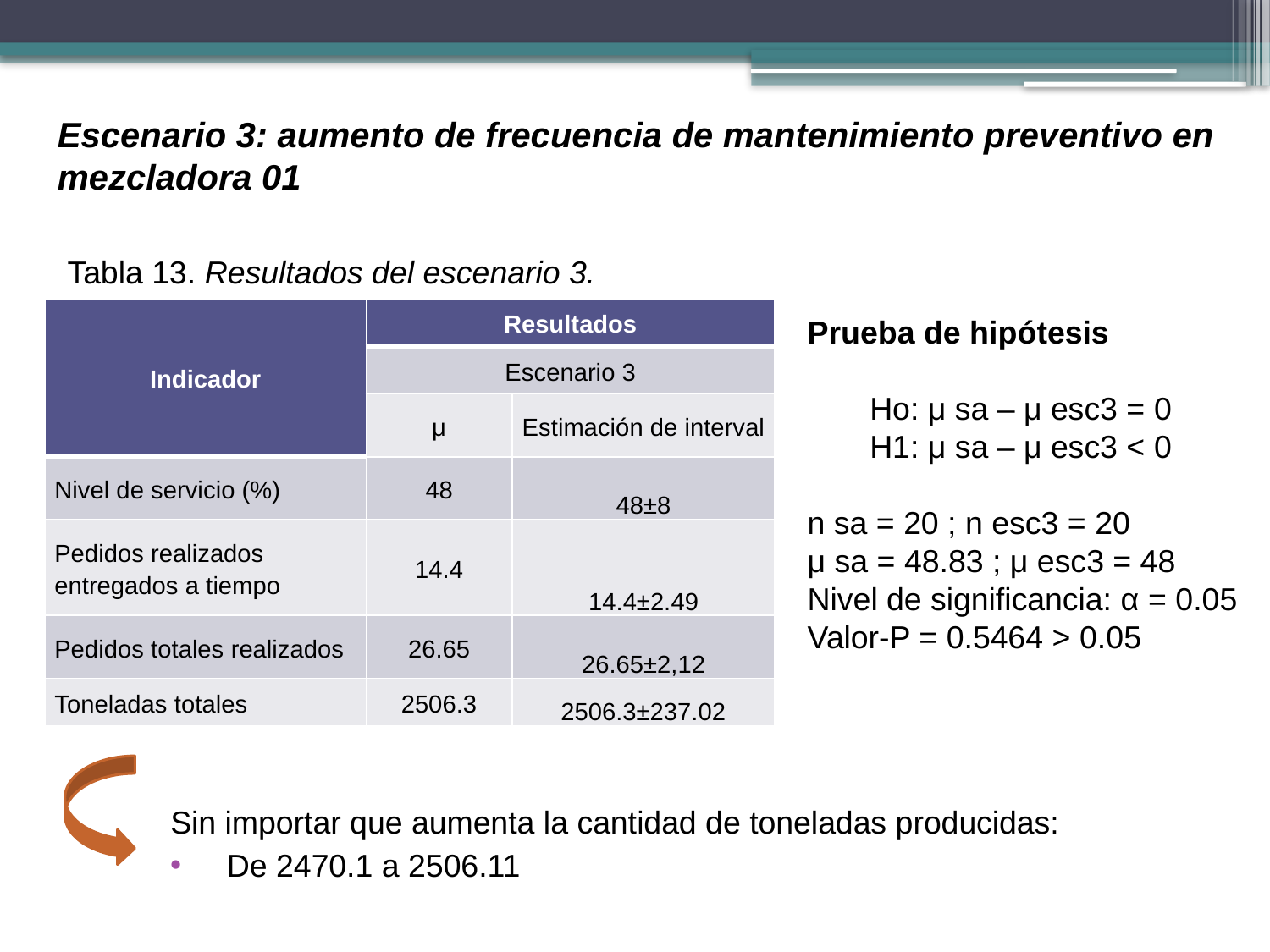

Escenario 3: aumento de frecuencia de mantenimiento preventivo en mezcladora 01
Tabla 13. Resultados del escenario 3.

| Indicador | Resultados |  |
| --- | --- | --- |
|  | Escenario 3 |  |
|  | μ | Estimación de interval |
| Nivel de servicio (%) | 48 | 48±8 |
| Pedidos realizados entregados a tiempo | 14.4 | 14.4±2.49 |
| Pedidos totales realizados | 26.65 | 26.65±2,12 |
| Toneladas totales | 2506.3 | 2506.3±237.02 |
Prueba de hipótesis

       Ho: μ sa – μ esc3 = 0
       H1: μ sa – μ esc3 < 0

n sa = 20 ; n esc3 = 20
μ sa = 48.83 ; μ esc3 = 48
Nivel de significancia: α = 0.05
Valor-P = 0.5464 > 0.05

Sin importar que aumenta la cantidad de toneladas producidas:
 De 2470.1 a 2506.11